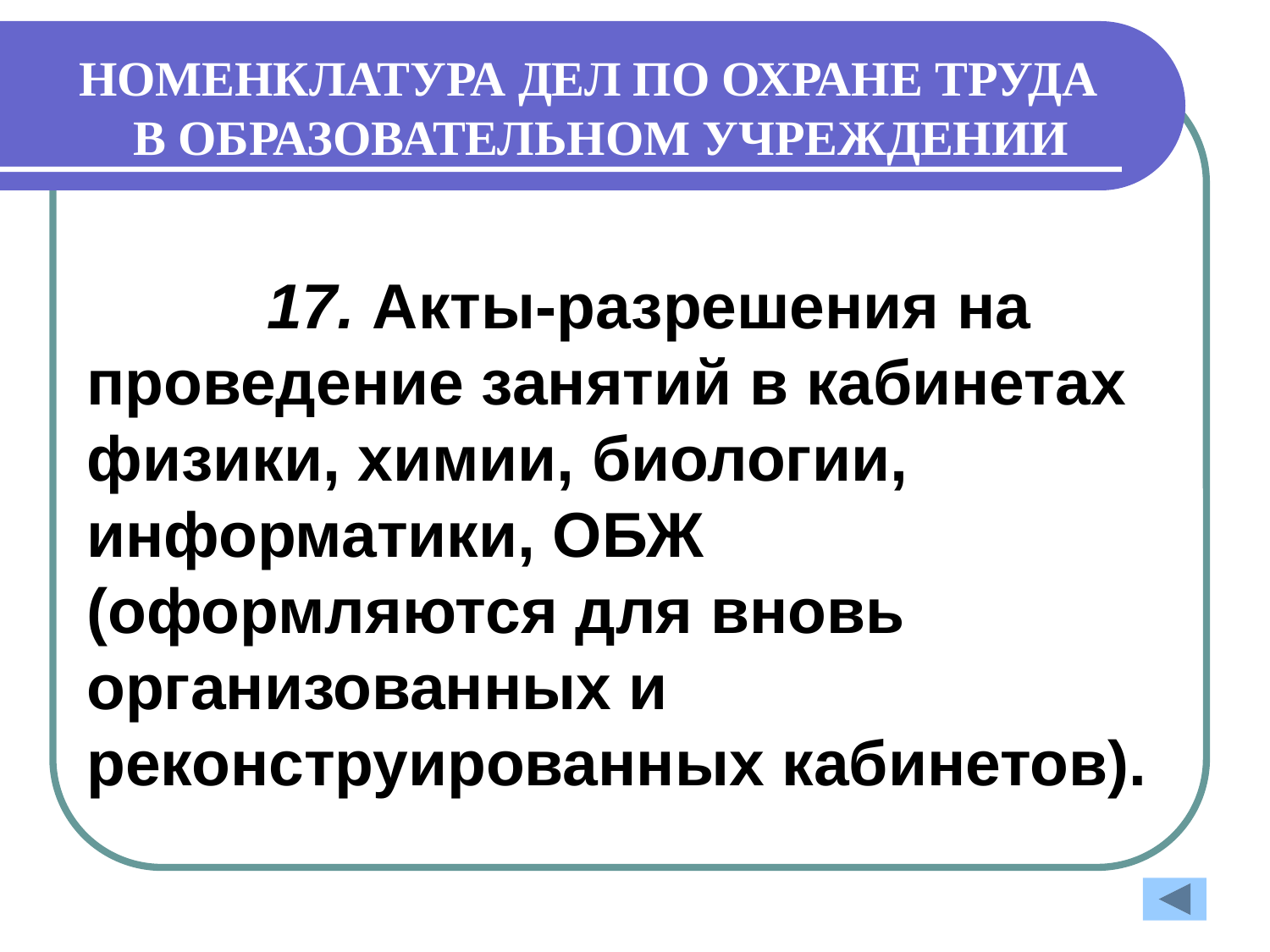

# НОМЕНКЛАТУРА ДЕЛ ПО ОХРАНЕ ТРУДА В ОБРАЗОВАТЕЛЬНОМ УЧРЕЖДЕНИИ

     17. Акты-разрешения на проведение занятий в кабинетах физики, химии, биологии, информатики, ОБЖ (оформляются для вновь организованных и реконструированных кабинетов).